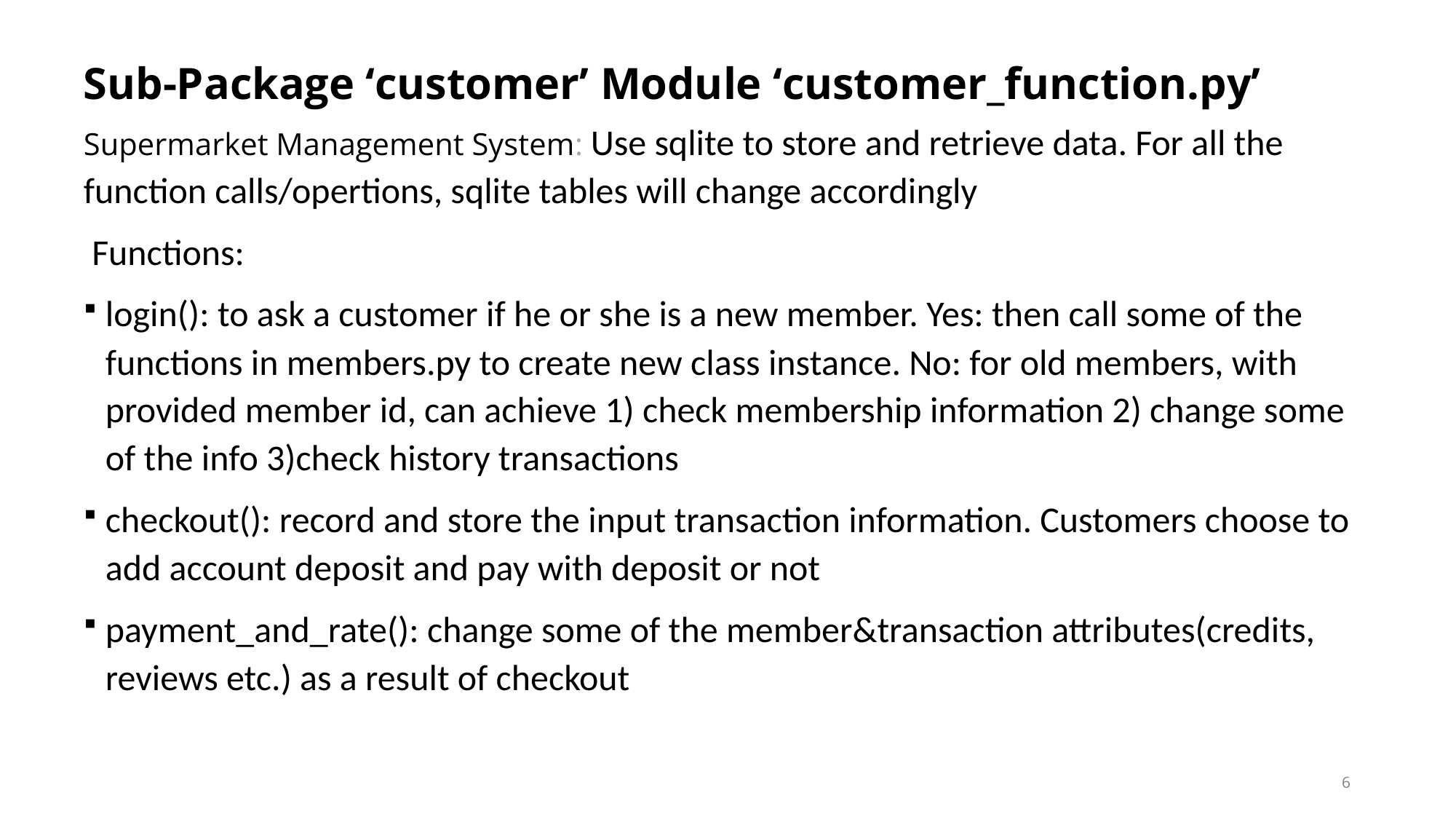

# Sub-Package ‘customer’ Module ‘customer_function.py’
Supermarket Management System: Use sqlite to store and retrieve data. For all the function calls/opertions, sqlite tables will change accordingly
 Functions:
login(): to ask a customer if he or she is a new member. Yes: then call some of the functions in members.py to create new class instance. No: for old members, with provided member id, can achieve 1) check membership information 2) change some of the info 3)check history transactions
checkout(): record and store the input transaction information. Customers choose to add account deposit and pay with deposit or not
payment_and_rate(): change some of the member&transaction attributes(credits, reviews etc.) as a result of checkout
6